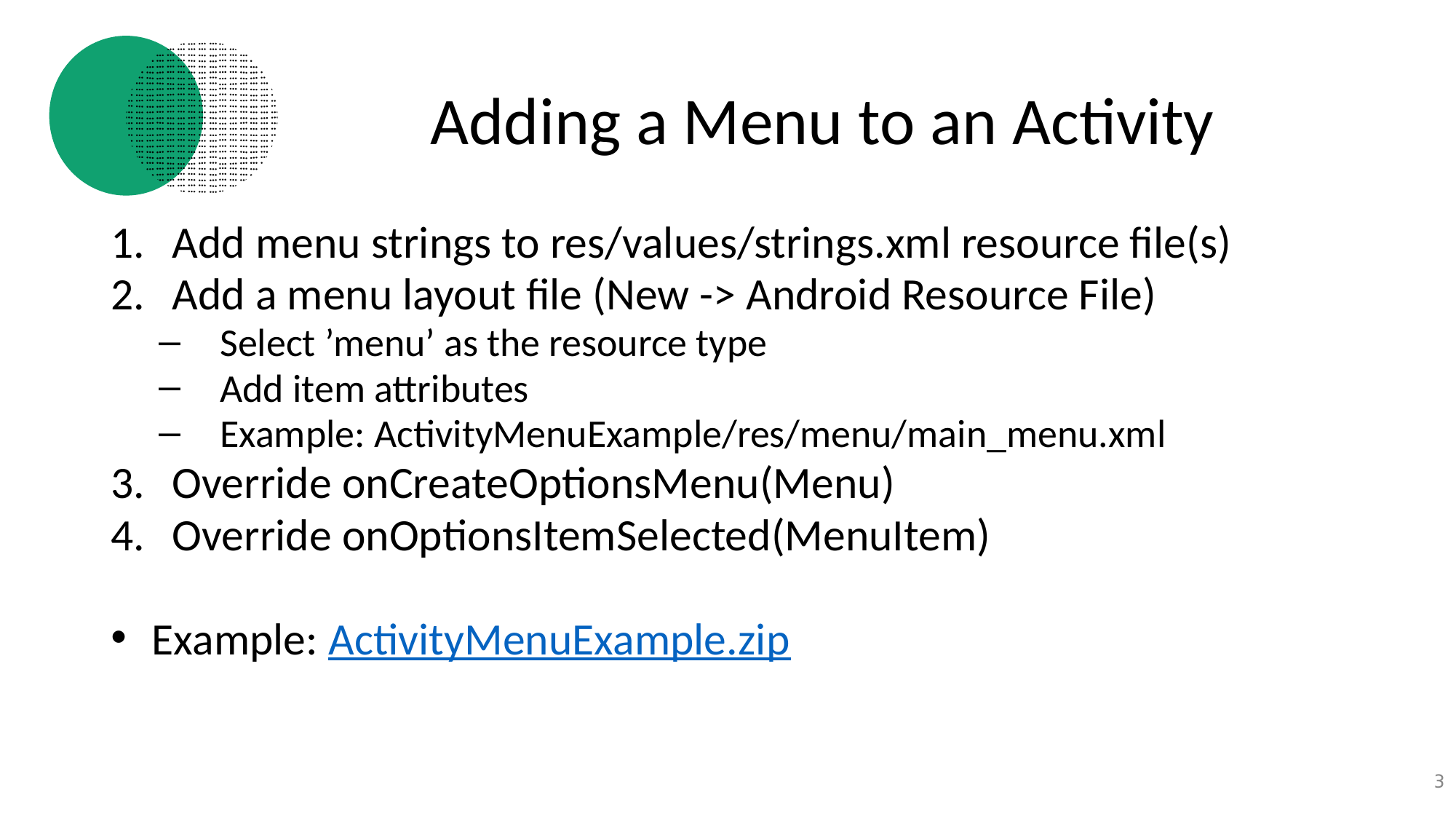

# Adding a Menu to an Activity
Add menu strings to res/values/strings.xml resource file(s)
Add a menu layout file (New -> Android Resource File)
Select ’menu’ as the resource type
Add item attributes
Example: ActivityMenuExample/res/menu/main_menu.xml
Override onCreateOptionsMenu(Menu)
Override onOptionsItemSelected(MenuItem)

Example: ActivityMenuExample.zip

3